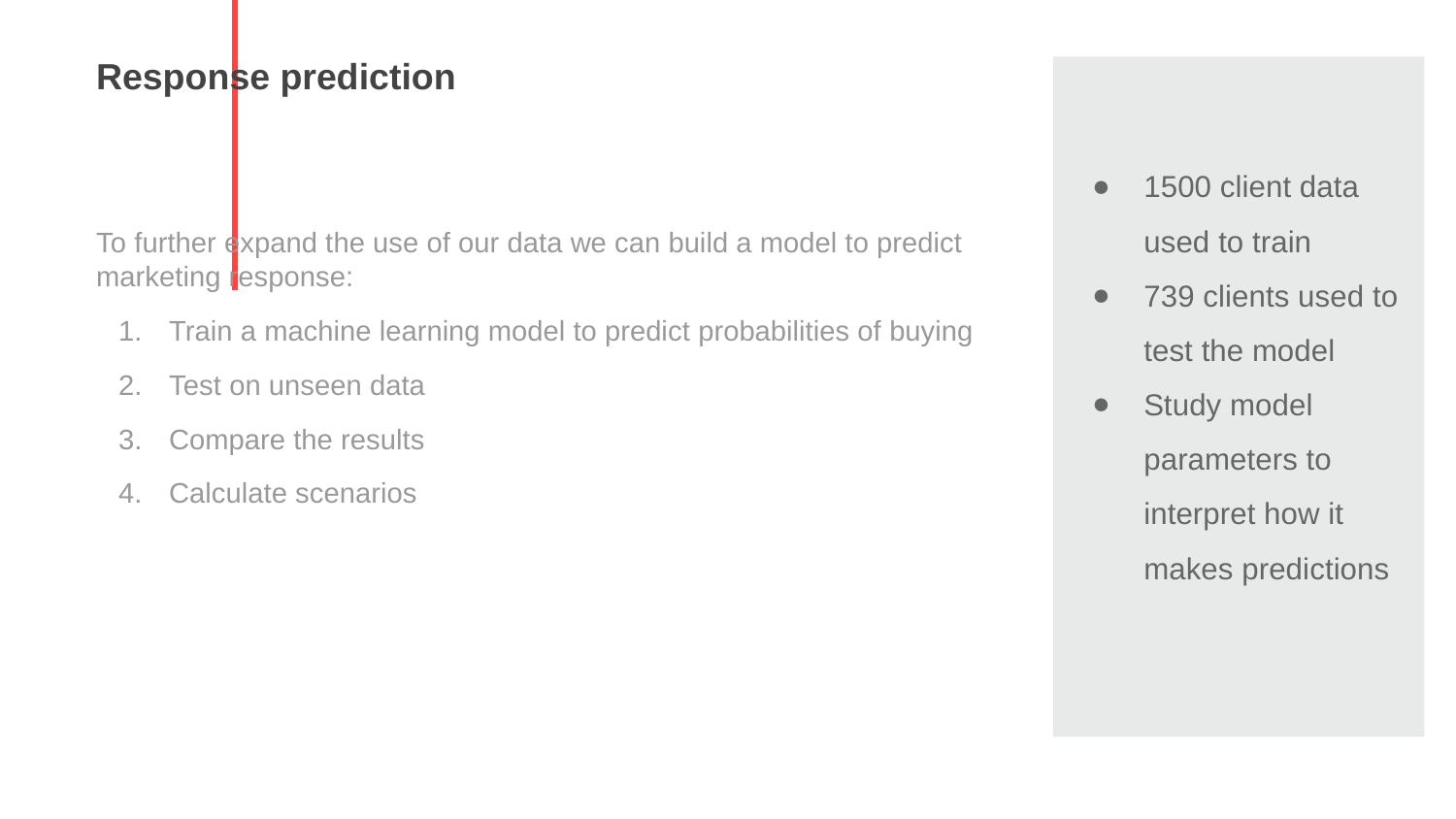

# Response prediction
1500 client data used to train
739 clients used to test the model
Study model parameters to interpret how it makes predictions
To further expand the use of our data we can build a model to predict marketing response:
Train a machine learning model to predict probabilities of buying
Test on unseen data
Compare the results
Calculate scenarios